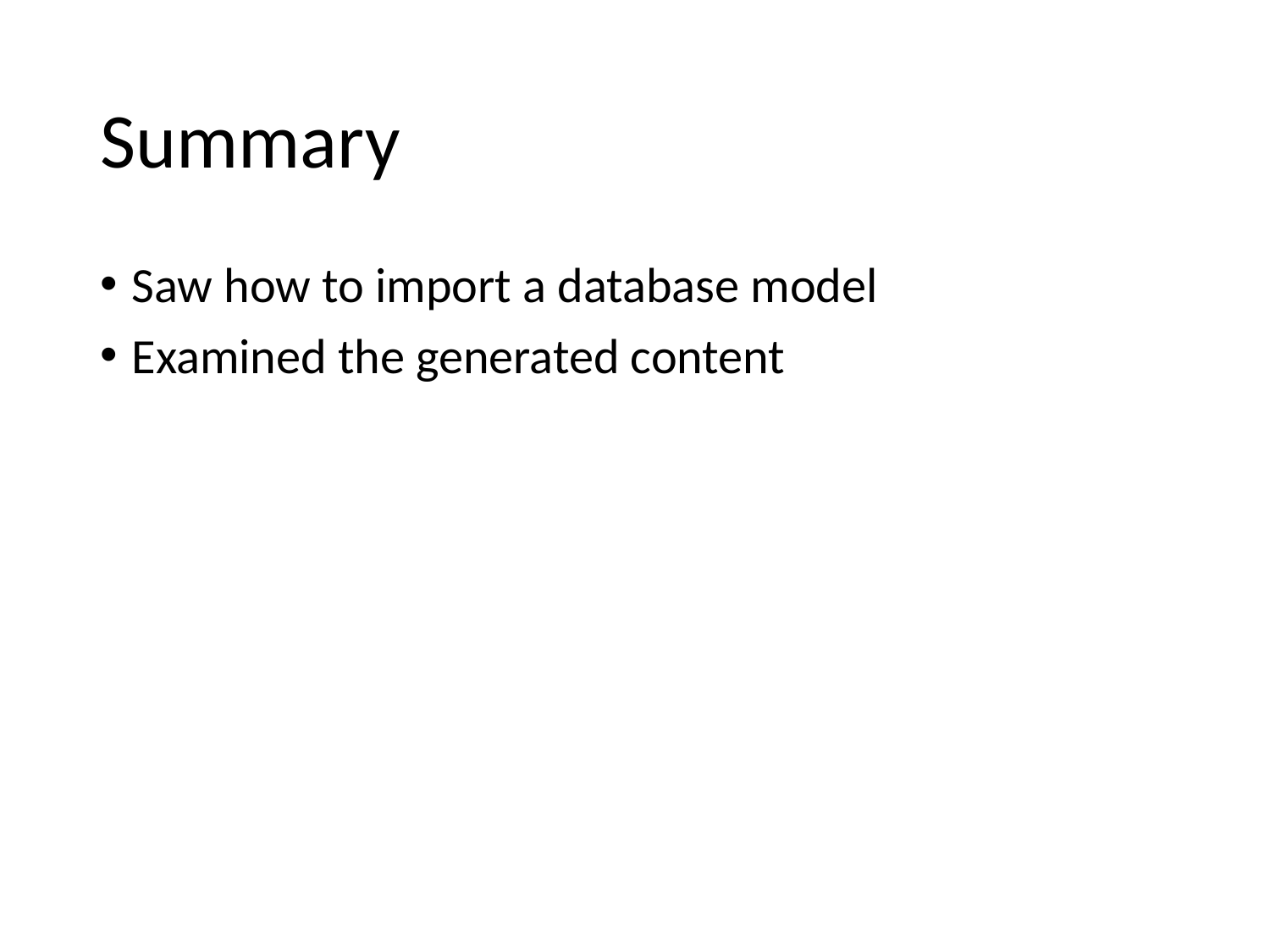

# Summary
Saw how to import a database model
Examined the generated content